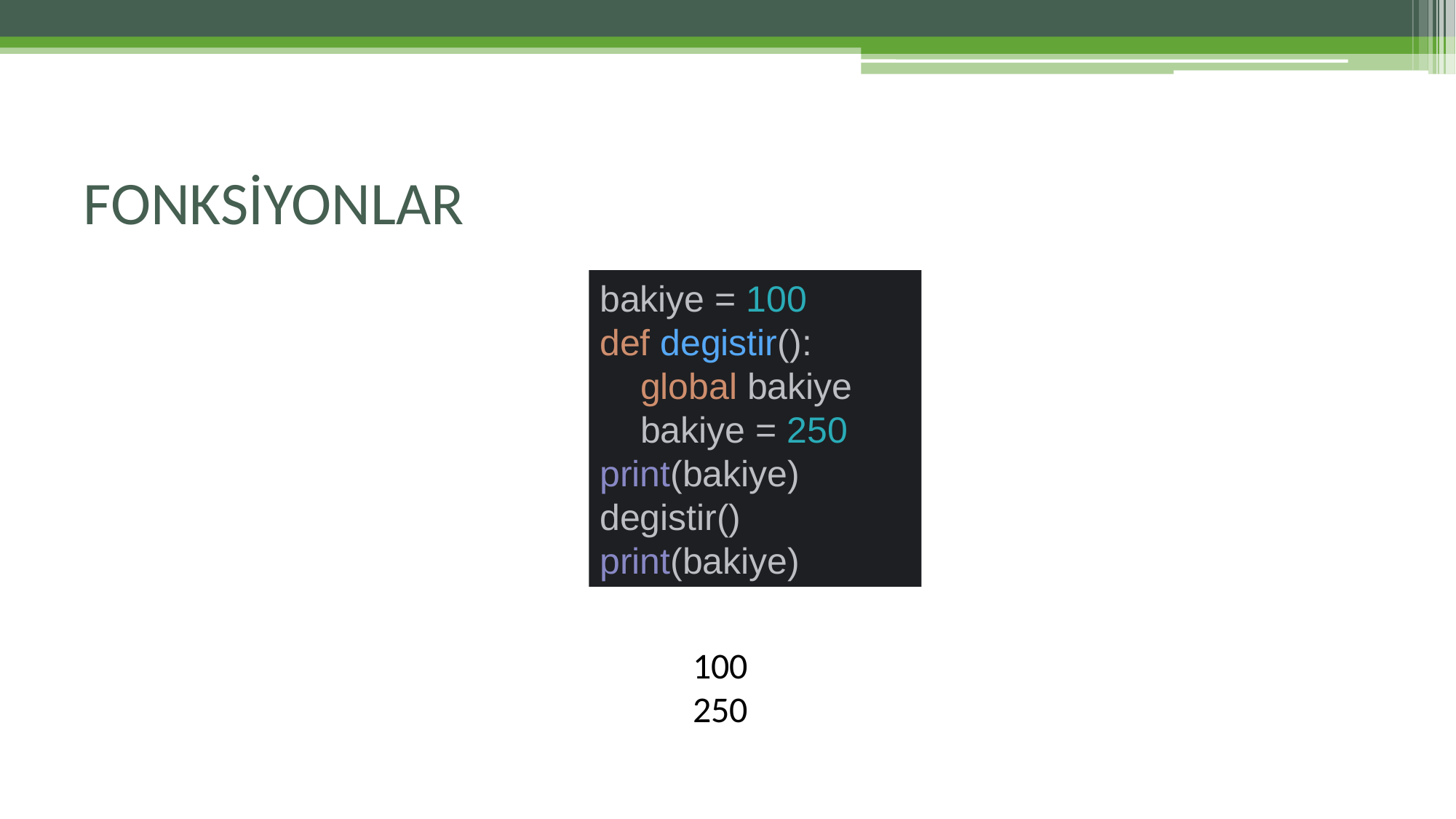

# FONKSİYONLAR

bakiye = 100
def degistir():
    global bakiye
    bakiye = 250
print(bakiye)
degistir()
print(bakiye)
100
250